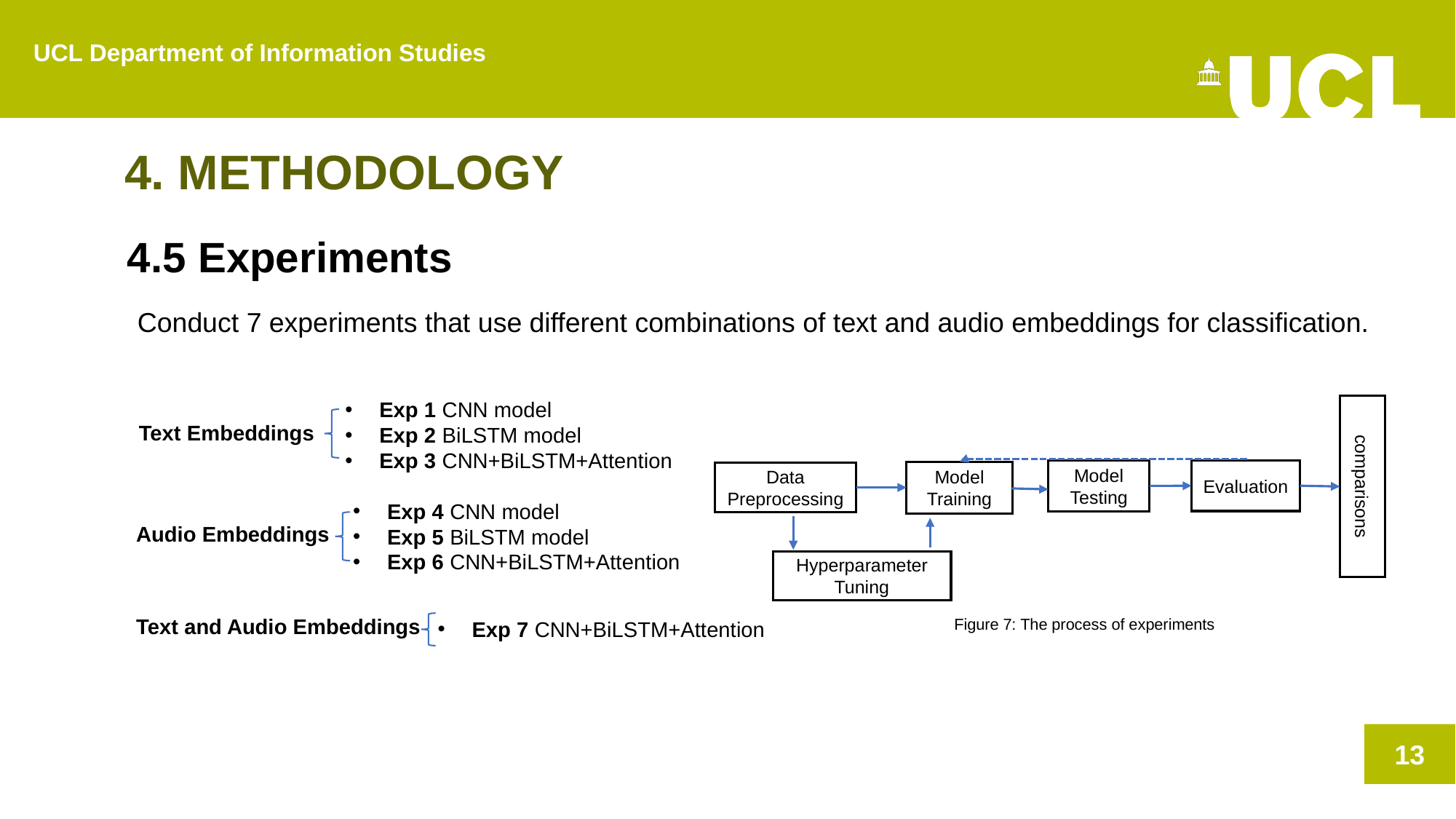

UCL Department of Information Studies

4. METHODOLOGY
4.5 Experiments
Conduct 7 experiments that use different combinations of text and audio embeddings for classification.
Exp 1 CNN model
Exp 2 BiLSTM model
Exp 3 CNN+BiLSTM+Attention

Text Embeddings
Evaluation
Model Testing
Model Training
Data Preprocessing
comparisons
Exp 4 CNN model
Exp 5 BiLSTM model
Exp 6 CNN+BiLSTM+Attention

Audio Embeddings
Hyperparameter Tuning

Exp 7 CNN+BiLSTM+Attention
Text and Audio Embeddings
Figure 7: The process of experiments

13